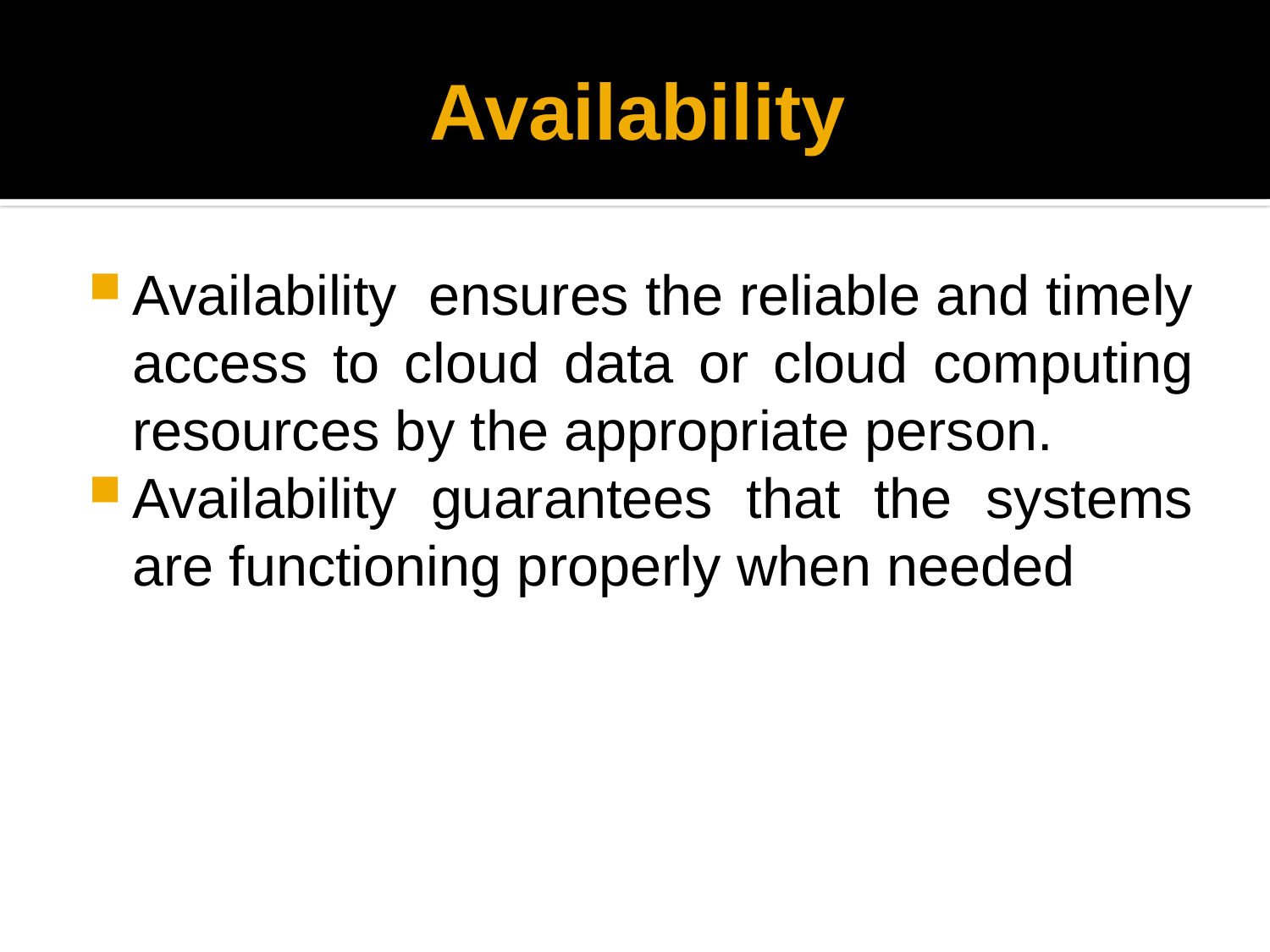

# Availability
Availability  ensures the reliable and timely access to cloud data or cloud computing resources by the appropriate person.
Availability guarantees that the systems are functioning properly when needed